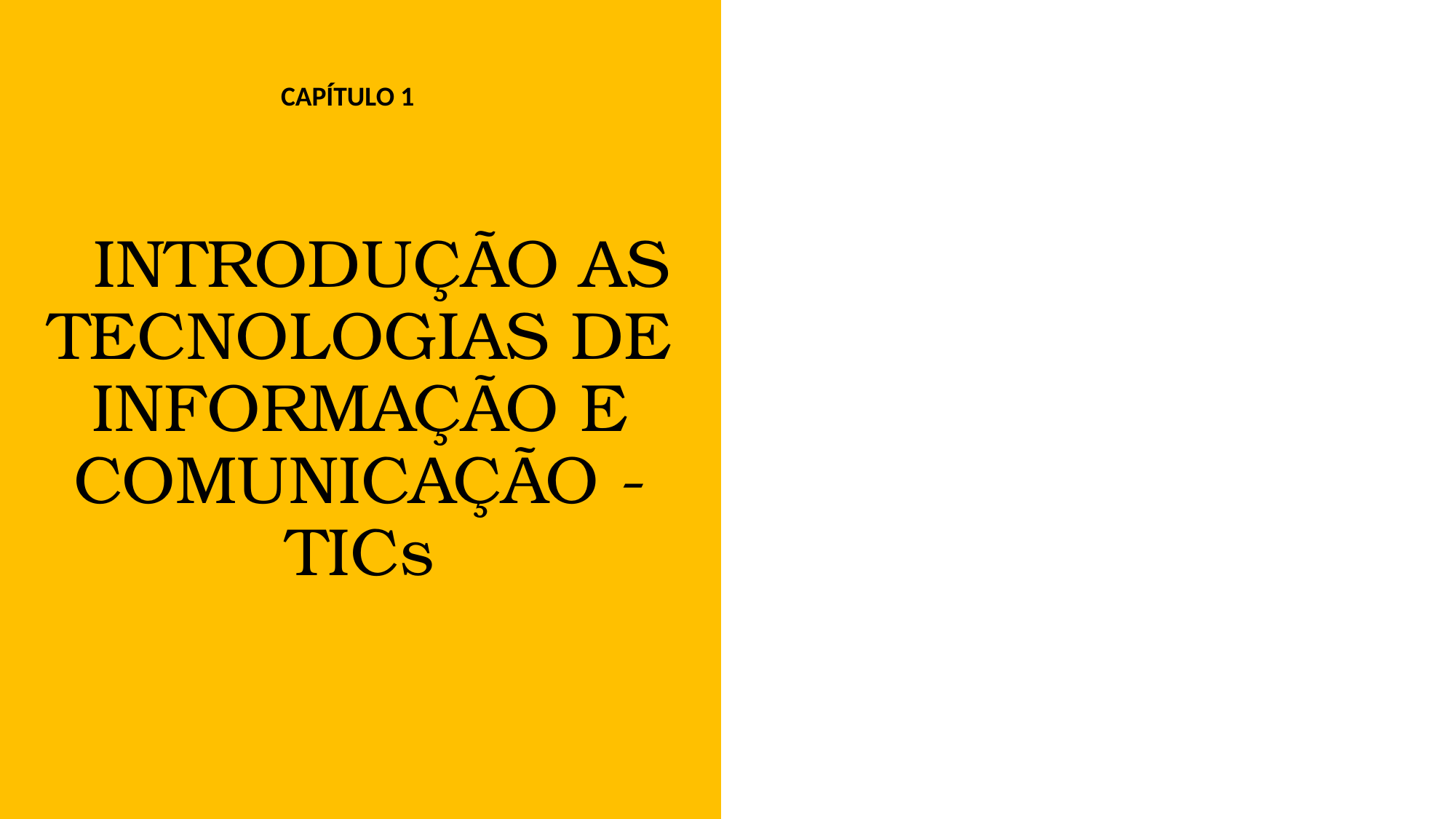

INTRODUÇÃO AS TECNOLOGIAS DE INFORMAÇÃO E COMUNICAÇÃO - TICs
CAPÍTULO 1